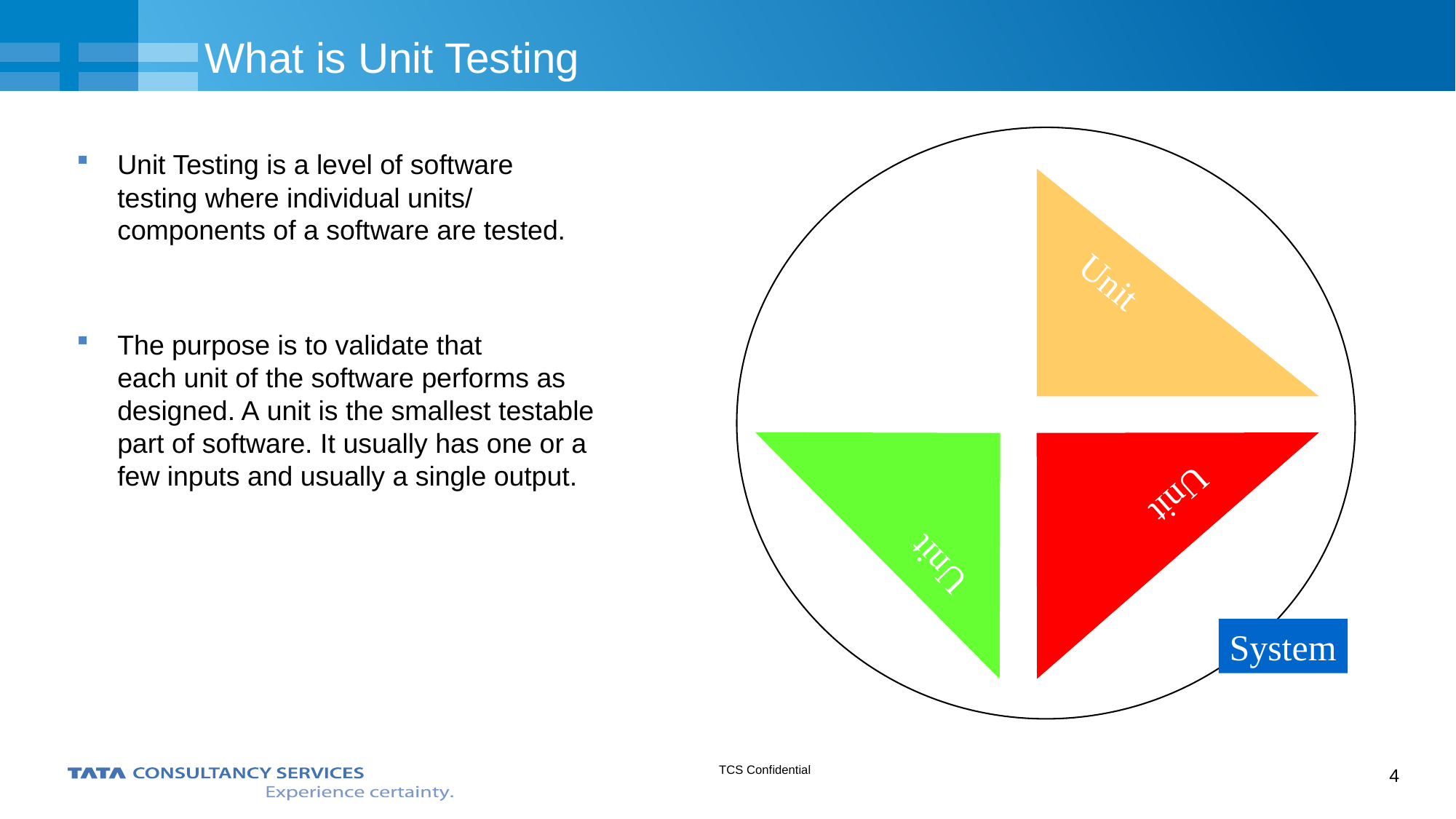

# What is Unit Testing

System
Unit Testing is a level of software testing where individual units/ components of a software are tested.

The purpose is to validate that each unit of the software performs as designed. A unit is the smallest testable part of software. It usually has one or a few inputs and usually a single output.

Unit

Unit

Unit

Unit